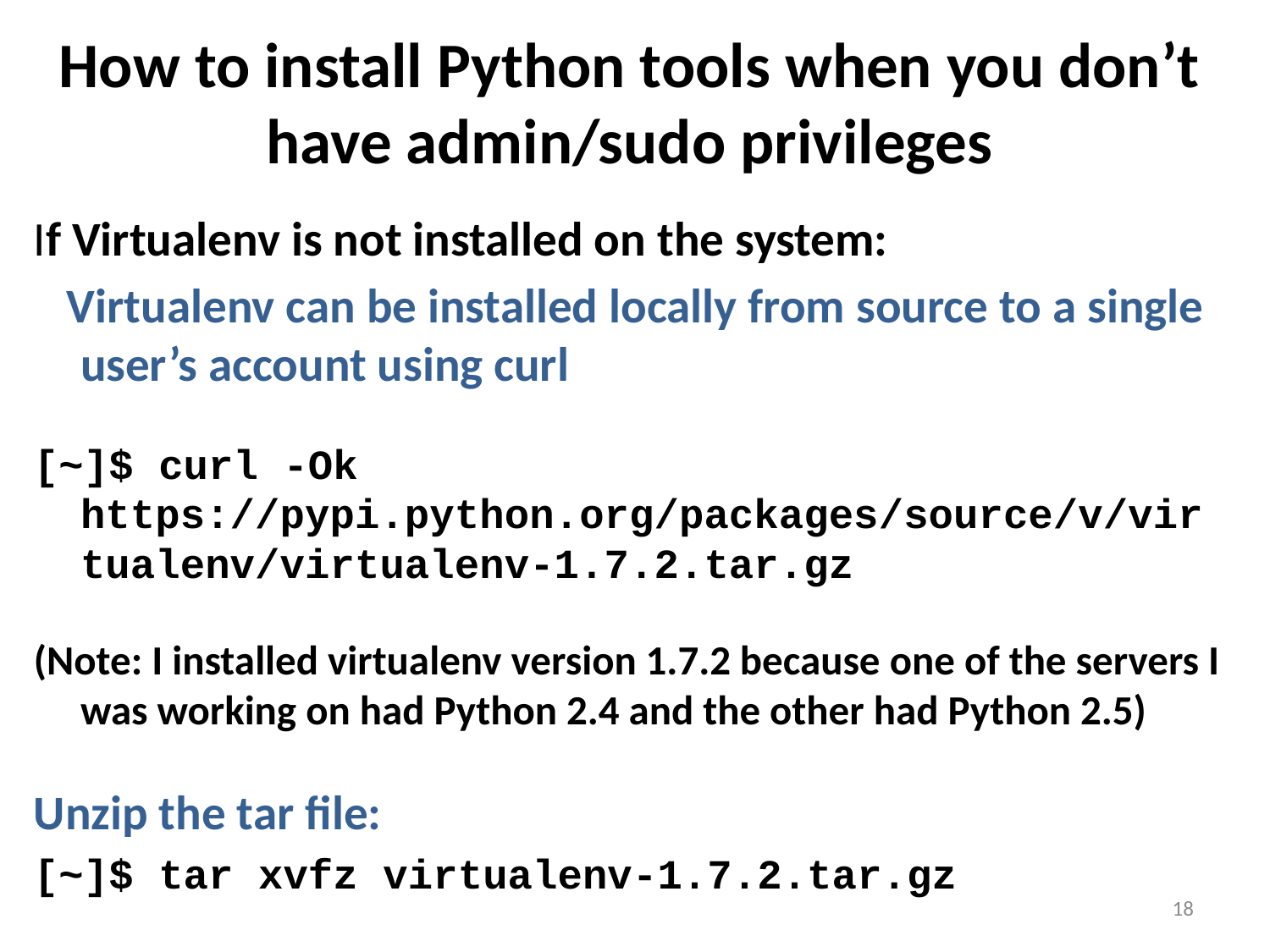

# How to install Python tools when you don’t have admin/sudo privileges
If Virtualenv is not installed on the system:
   Virtualenv can be installed locally from source to a single user’s account using curl

[~]$ curl -Ok https://pypi.python.org/packages/source/v/virtualenv/virtualenv-1.7.2.tar.gz

(Note: I installed virtualenv version 1.7.2 because one of the servers I was working on had Python 2.4 and the other had Python 2.5)

Unzip the tar file:
[~]$ tar xvfz virtualenv-1.7.2.tar.gz

18